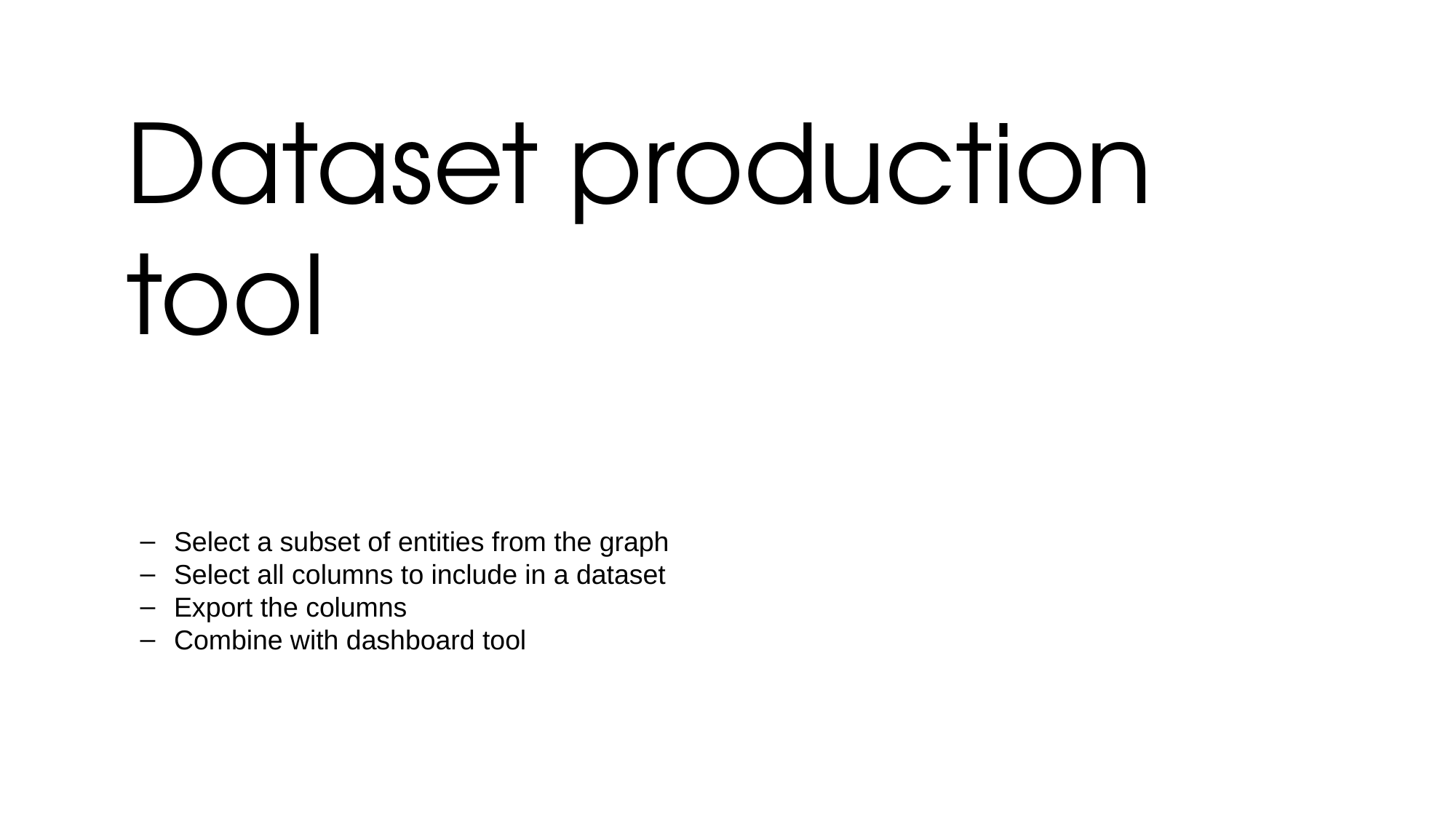

Dataset production tool
Select a subset of entities from the graph
Select all columns to include in a dataset
Export the columns
Combine with dashboard tool